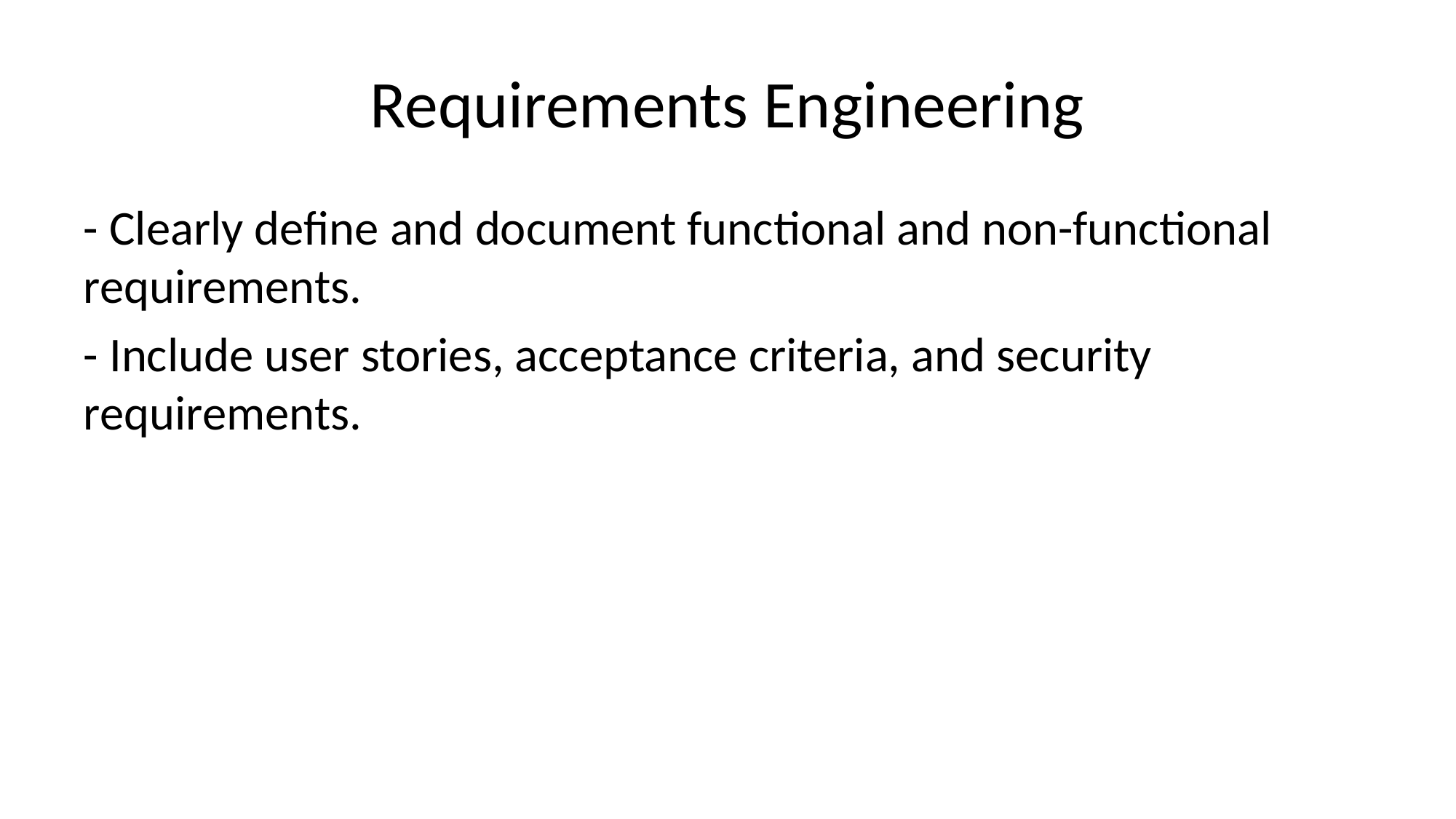

# Requirements Engineering
- Clearly define and document functional and non-functional requirements.
- Include user stories, acceptance criteria, and security requirements.